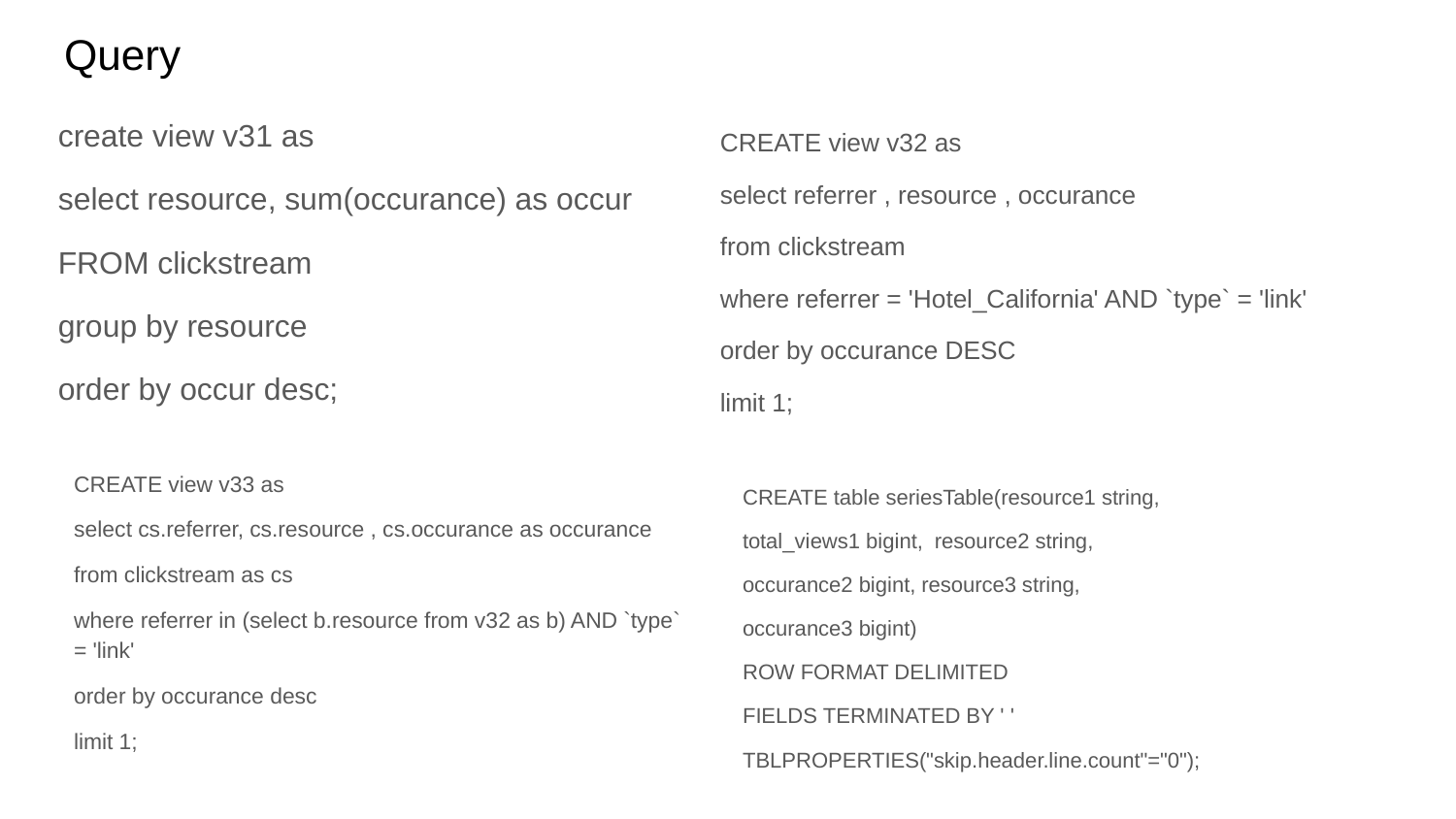

# Query
create view v31 as
select resource, sum(occurance) as occur
FROM clickstream
group by resource
order by occur desc;
CREATE view v32 as
select referrer , resource , occurance
from clickstream
where referrer = 'Hotel_California' AND `type` = 'link'
order by occurance DESC
limit 1;
CREATE view v33 as
select cs.referrer, cs.resource , cs.occurance as occurance
from clickstream as cs
where referrer in (select b.resource from v32 as b) AND `type` = 'link'
order by occurance desc
limit 1;
CREATE table seriesTable(resource1 string,
total_views1 bigint,  resource2 string,
occurance2 bigint, resource3 string,
occurance3 bigint)
ROW FORMAT DELIMITED
FIELDS TERMINATED BY ' '
TBLPROPERTIES("skip.header.line.count"="0");